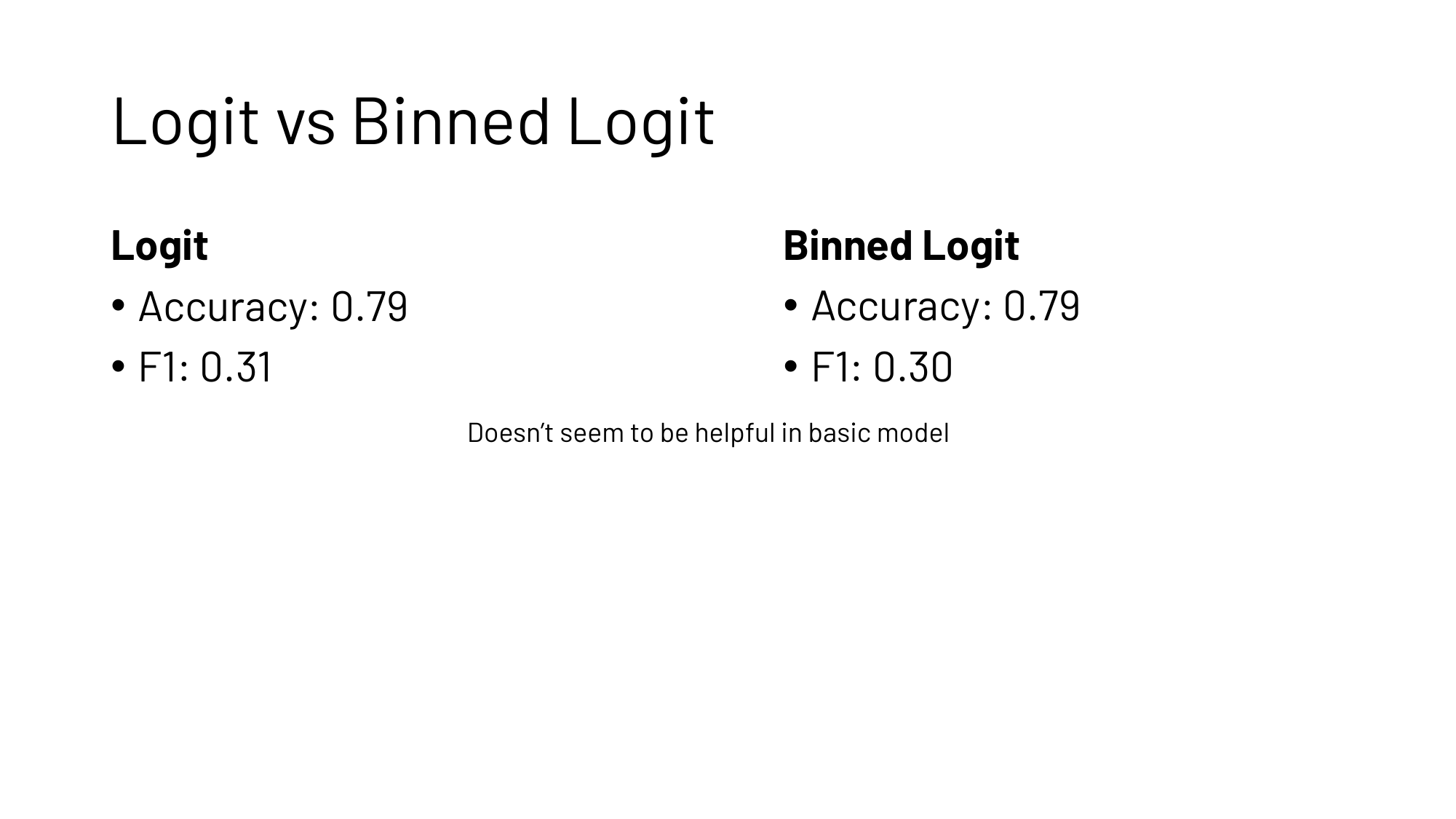

# Logit vs Binned Logit
Logit
Accuracy: 0.79
F1: 0.31

Binned Logit
Accuracy: 0.79
F1: 0.30

Doesn’t seem to be helpful in basic model